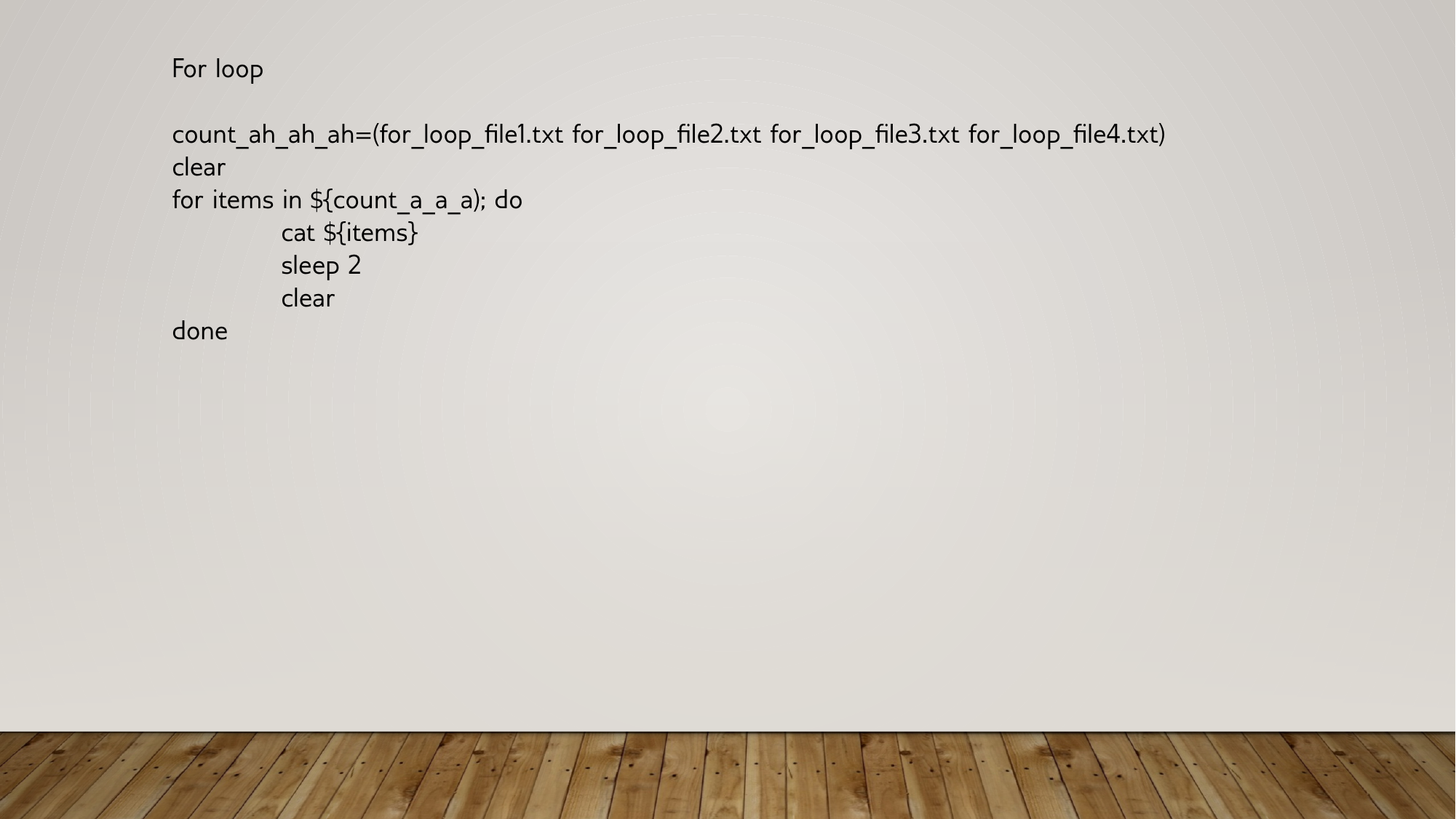

For loop

count_ah_ah_ah=(for_loop_file1.txt for_loop_file2.txt for_loop_file3.txt for_loop_file4.txt)
clear
for items in ${count_a_a_a); do
	cat ${items}
	sleep 2
	clear
done